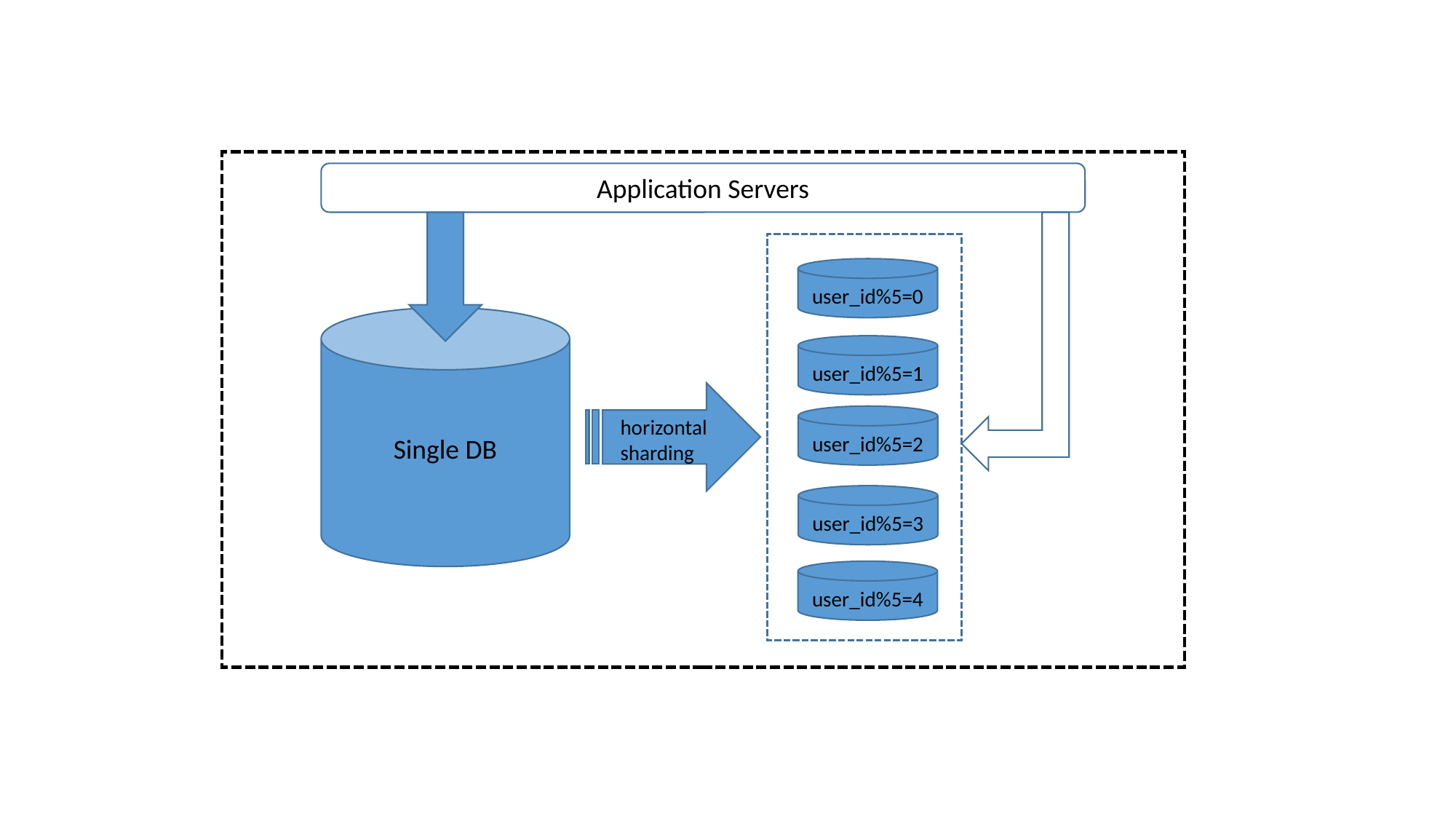

Application Servers

user_id%5=0

user_id%5=1

horizontal sharding
user_id%5=2
Single DB

user_id%5=3

user_id%5=4